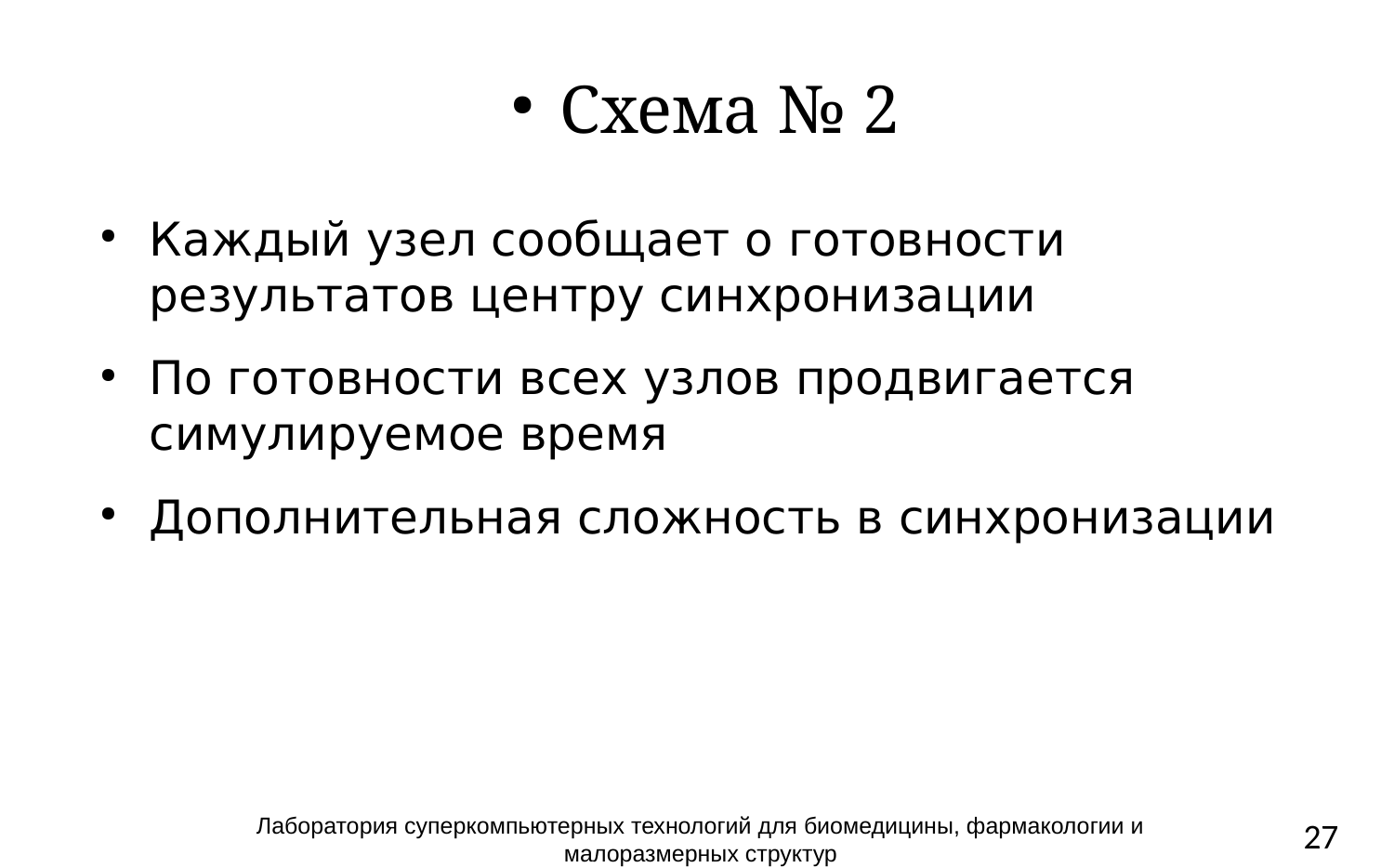

Схема № 2
Каждый узел сообщает о готовности результатов центру синхронизации
По готовности всех узлов продвигается симулируемое время
Дополнительная сложность в синхронизации
Лаборатория суперкомпьютерных технологий для биомедицины, фармакологии и малоразмерных структур
27